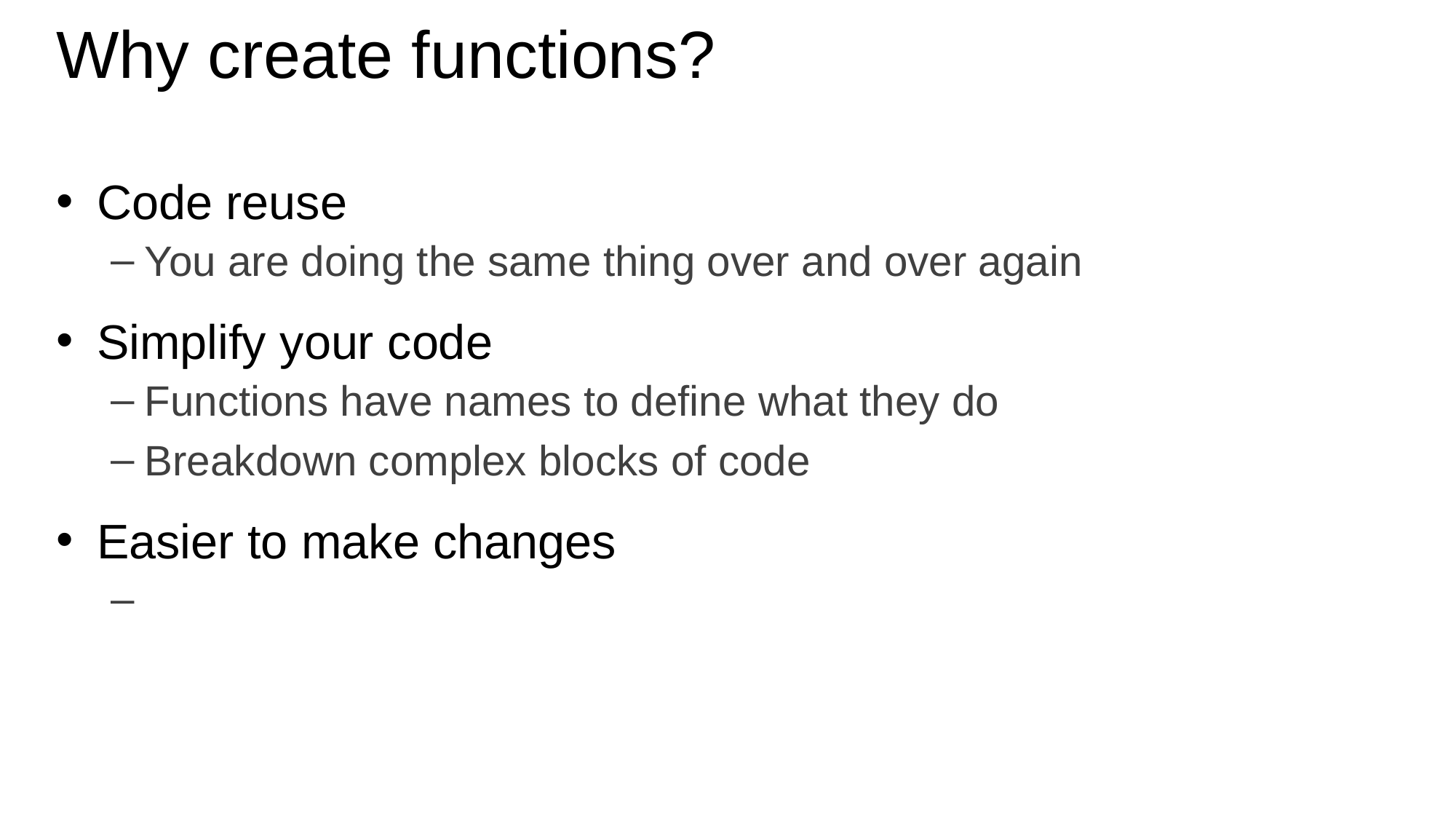

Why create functions?
Code reuse
You are doing the same thing over and over again
Simplify your code
Functions have names to define what they do
Breakdown complex blocks of code
Easier to make changes